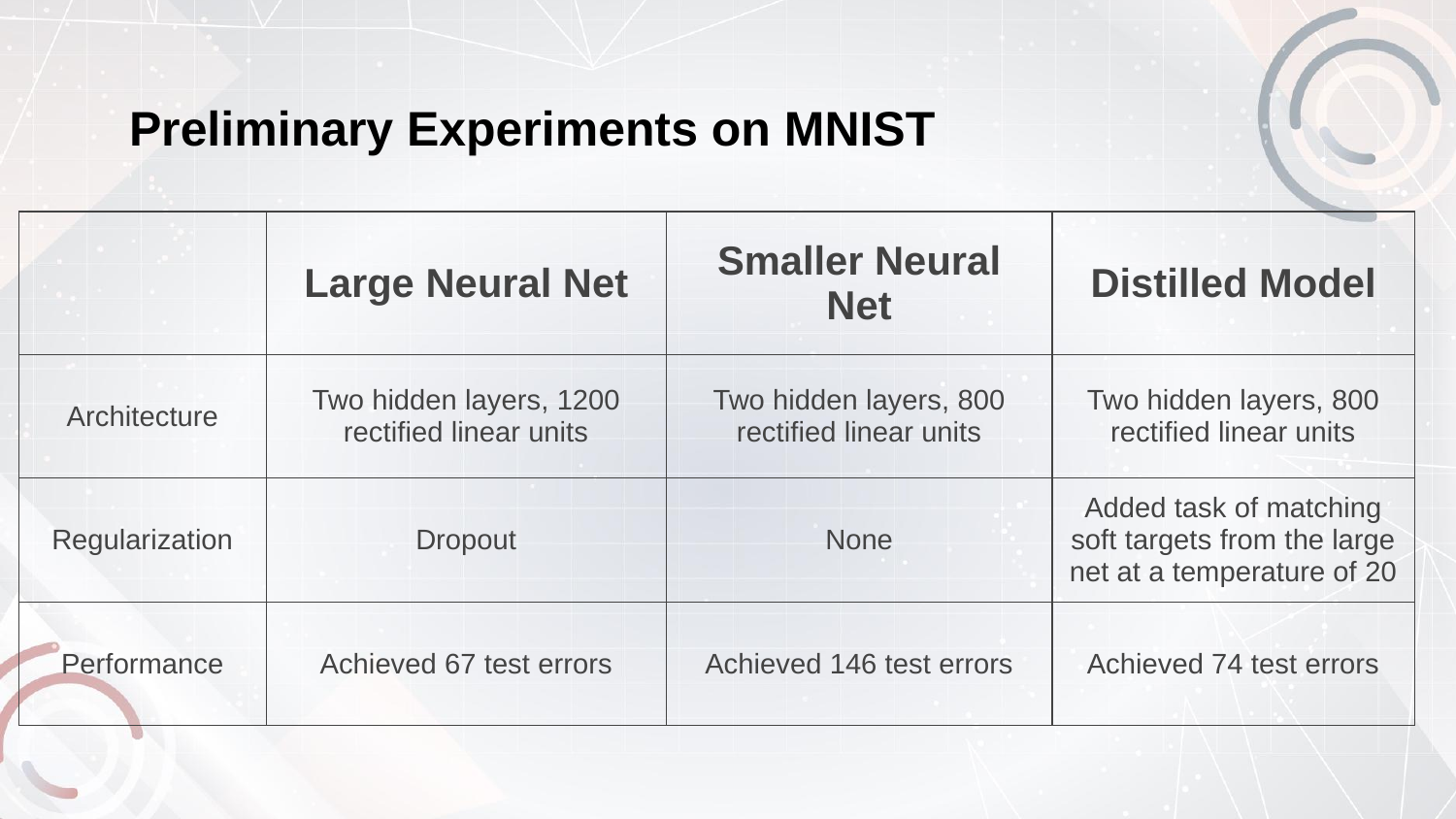

# Preliminary Experiments on MNIST
|  | Large Neural Net | Smaller Neural Net | Distilled Model |
| --- | --- | --- | --- |
| Architecture | Two hidden layers, 1200 rectified linear units | Two hidden layers, 800 rectified linear units | Two hidden layers, 800 rectified linear units |
| Regularization | Dropout | None | Added task of matching soft targets from the large net at a temperature of 20 |
| Performance | Achieved 67 test errors | Achieved 146 test errors | Achieved 74 test errors |